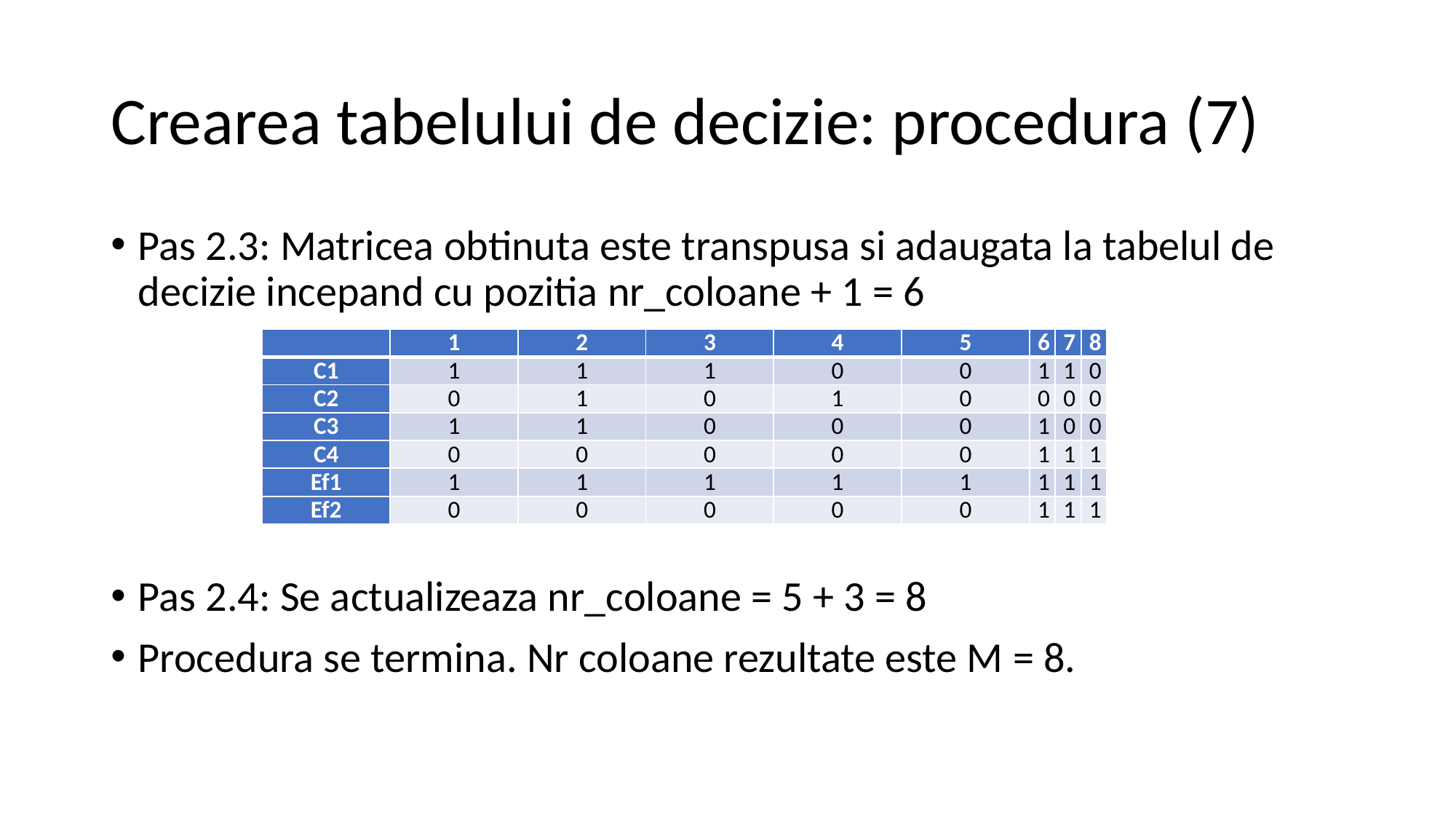

# Crearea tabelului de decizie: procedura (7)
Pas 2.3: Matricea obtinuta este transpusa si adaugata la tabelul de decizie incepand cu pozitia nr_coloane + 1 = 6

Pas 2.4: Se actualizeaza nr_coloane = 5 + 3 = 8
Procedura se termina. Nr coloane rezultate este M = 8.

|  | 1 | 2 | 3 | 4 | 5 | 6 | 7 | 8 |
| --- | --- | --- | --- | --- | --- | --- | --- | --- |
| C1 | 1 | 1 | 1 | 0 | 0 | 1 | 1 | 0 |
| C2 | 0 | 1 | 0 | 1 | 0 | 0 | 0 | 0 |
| C3 | 1 | 1 | 0 | 0 | 0 | 1 | 0 | 0 |
| C4 | 0 | 0 | 0 | 0 | 0 | 1 | 1 | 1 |
| Ef1 | 1 | 1 | 1 | 1 | 1 | 1 | 1 | 1 |
| Ef2 | 0 | 0 | 0 | 0 | 0 | 1 | 1 | 1 |